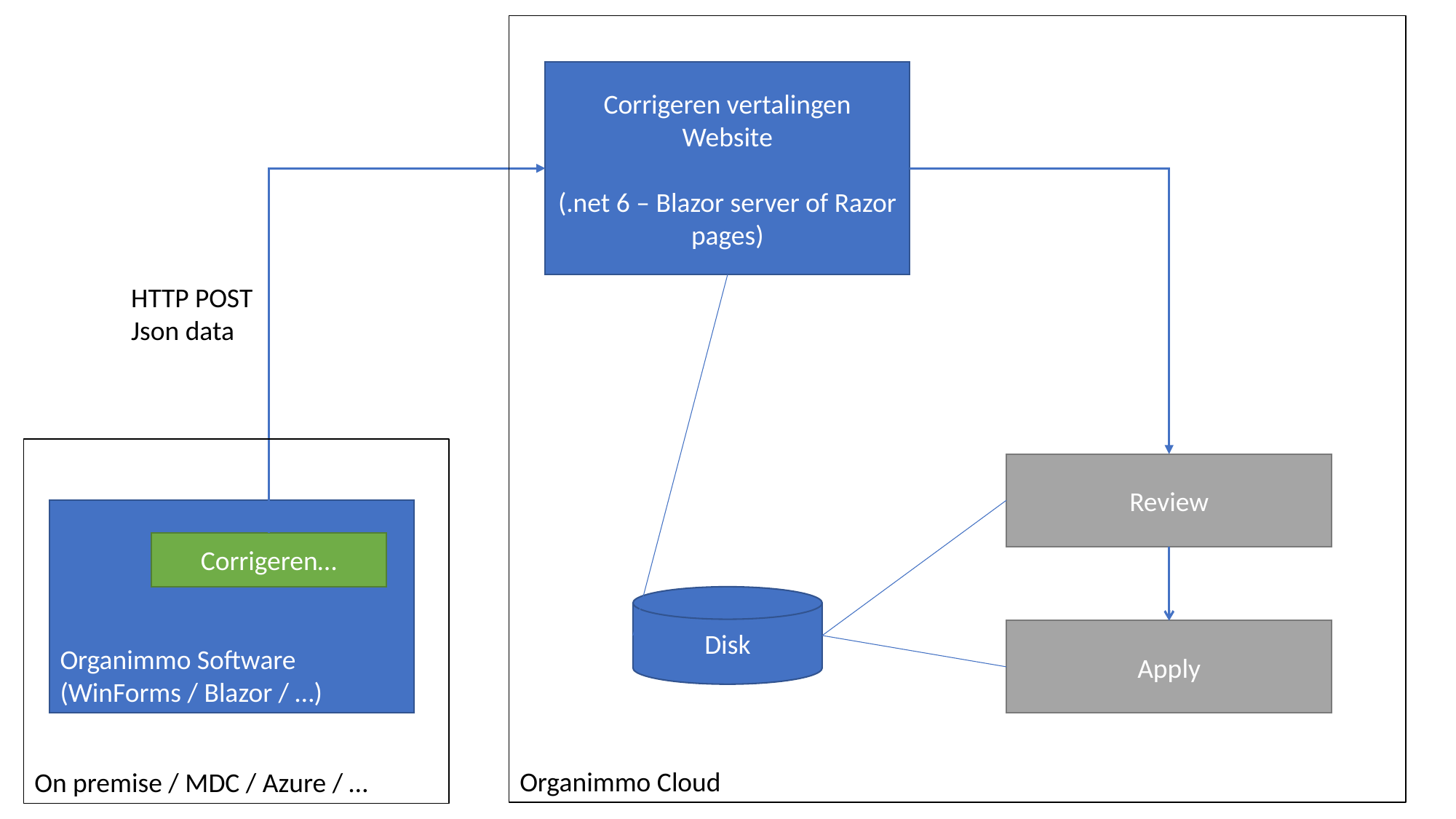

Organimmo Cloud
Corrigeren vertalingen
Website
(.net 6 – Blazor server of Razor pages)
HTTP POST
Json data
On premise / MDC / Azure / …
Review
Organimmo Software
(WinForms / Blazor / …)
Corrigeren…
Disk
Apply